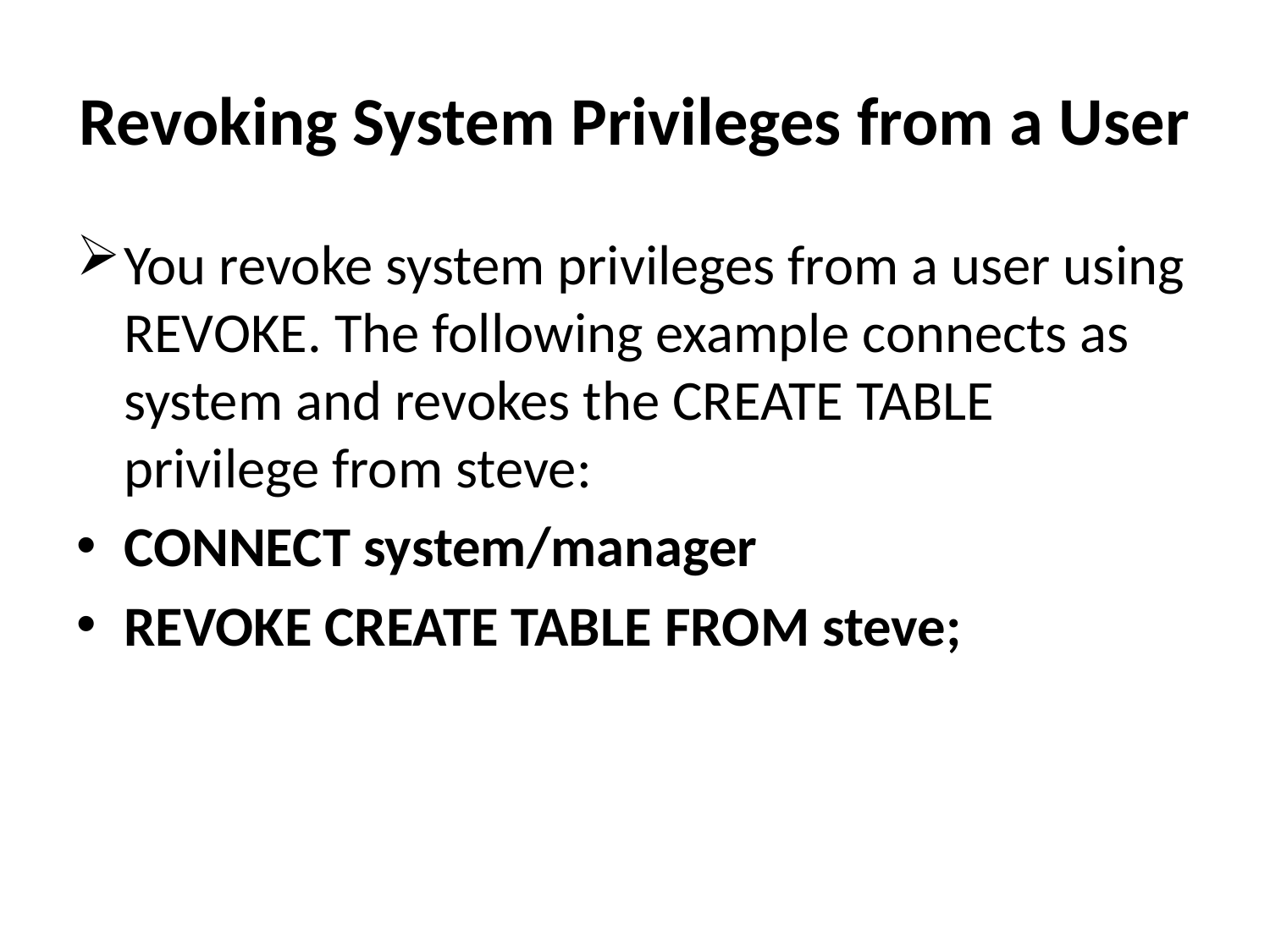

# Revoking System Privileges from a User
You revoke system privileges from a user using REVOKE. The following example connects as system and revokes the CREATE TABLE privilege from steve:
CONNECT system/manager
REVOKE CREATE TABLE FROM steve;